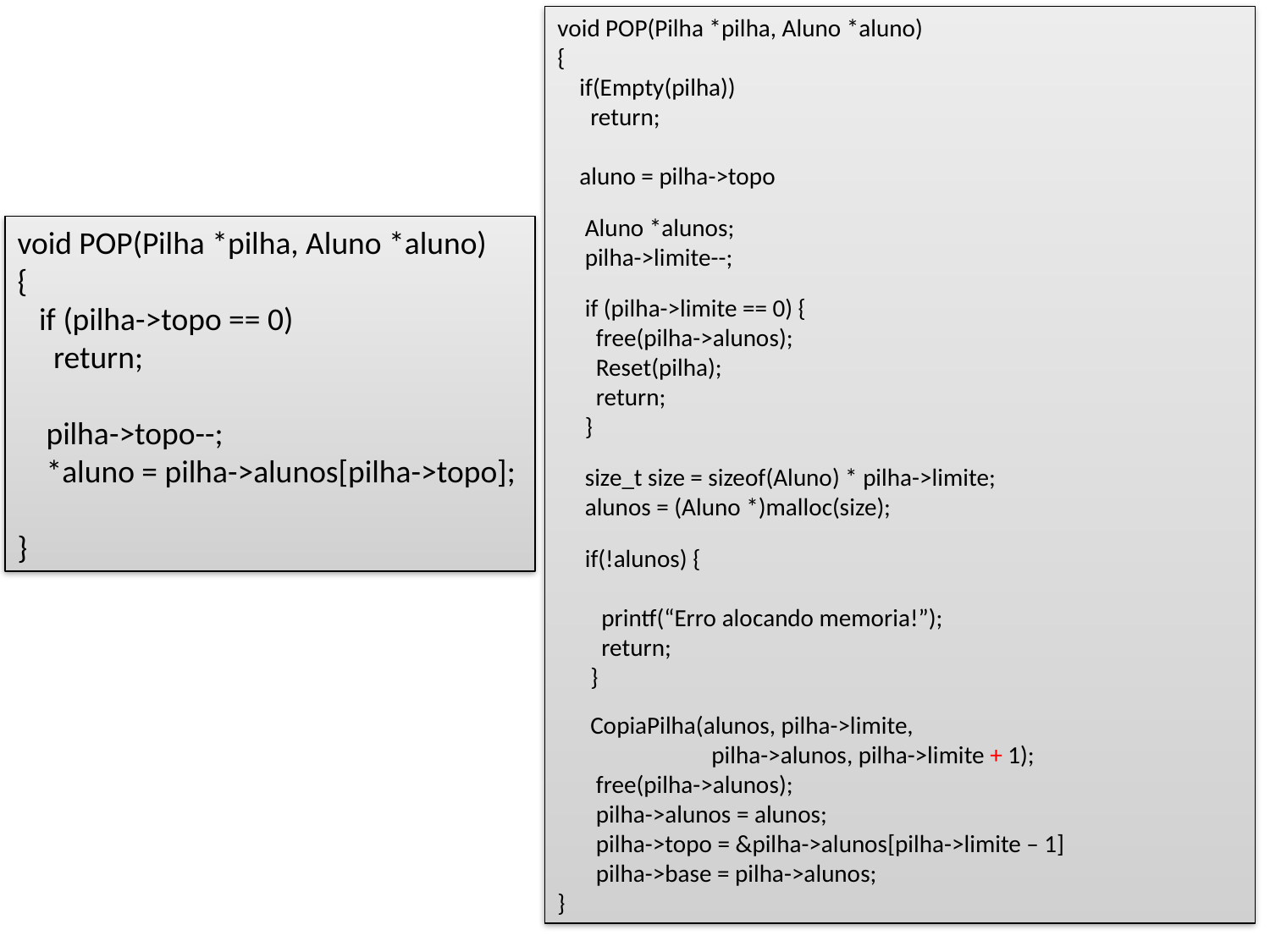

void POP(Pilha *pilha, Aluno *aluno)
{
    if(Empty(pilha))
      return;
    aluno = pilha->topo

     Aluno *alunos;
     pilha->limite--;

     if (pilha->limite == 0) {
       free(pilha->alunos);
       Reset(pilha);
       return;
     }

     size_t size = sizeof(Aluno) * pilha->limite;
     alunos = (Aluno *)malloc(size);

     if(!alunos) {

        printf(“Erro alocando memoria!”);
        return;
      }

      CopiaPilha(alunos, pilha->limite,
                            pilha->alunos, pilha->limite + 1);
       free(pilha->alunos);
       pilha->alunos = alunos;
       pilha->topo = &pilha->alunos[pilha->limite – 1]
       pilha->base = pilha->alunos;
}
void POP(Pilha *pilha, Aluno *aluno)
{
   if (pilha->topo == 0)
     return;
    pilha->topo--;
    *aluno = pilha->alunos[pilha->topo];
}